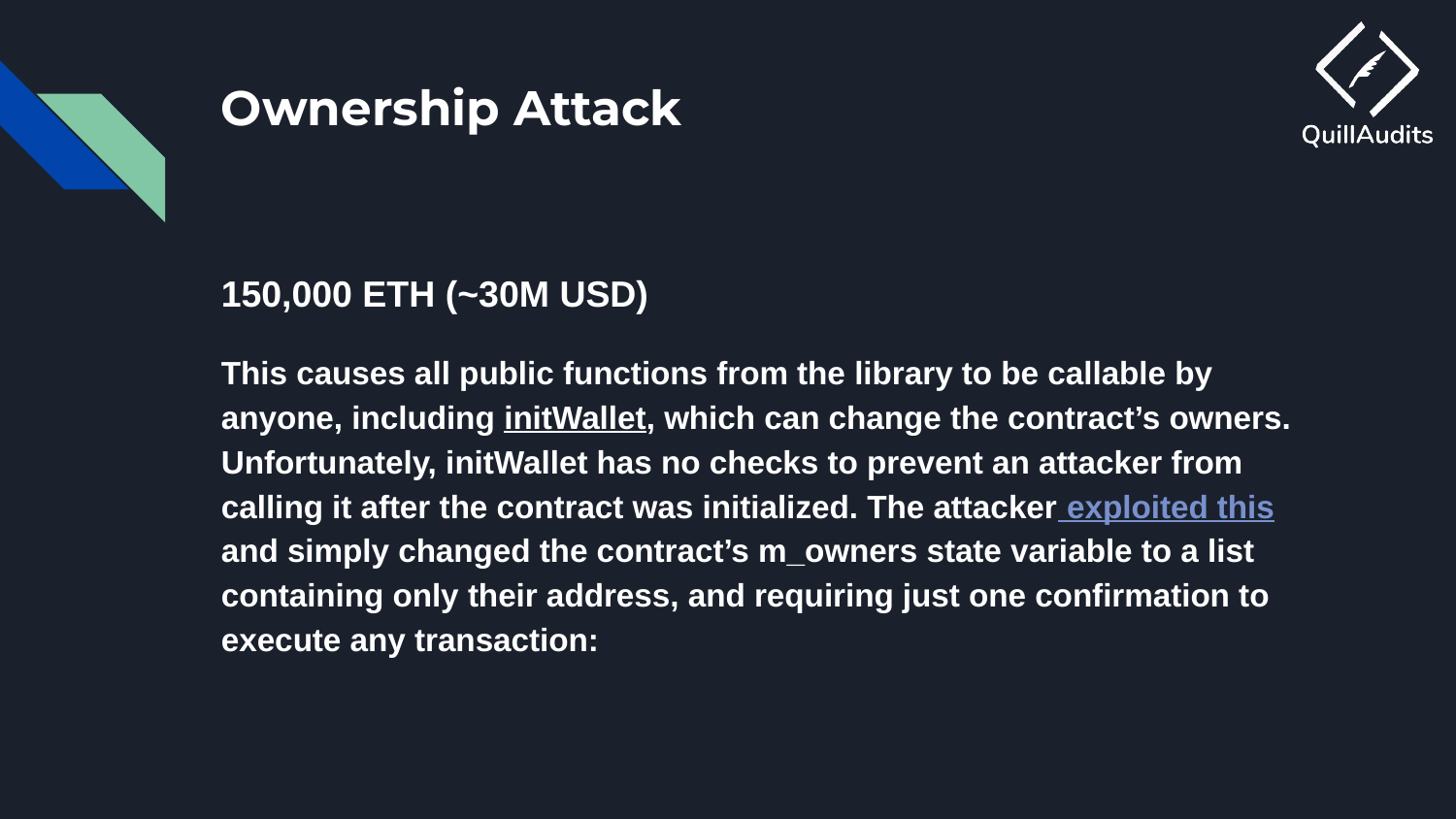

# Ownership Attack
150,000 ETH (~30M USD)
This causes all public functions from the library to be callable by anyone, including initWallet, which can change the contract’s owners. Unfortunately, initWallet has no checks to prevent an attacker from calling it after the contract was initialized. The attacker exploited this and simply changed the contract’s m_owners state variable to a list containing only their address, and requiring just one confirmation to execute any transaction: